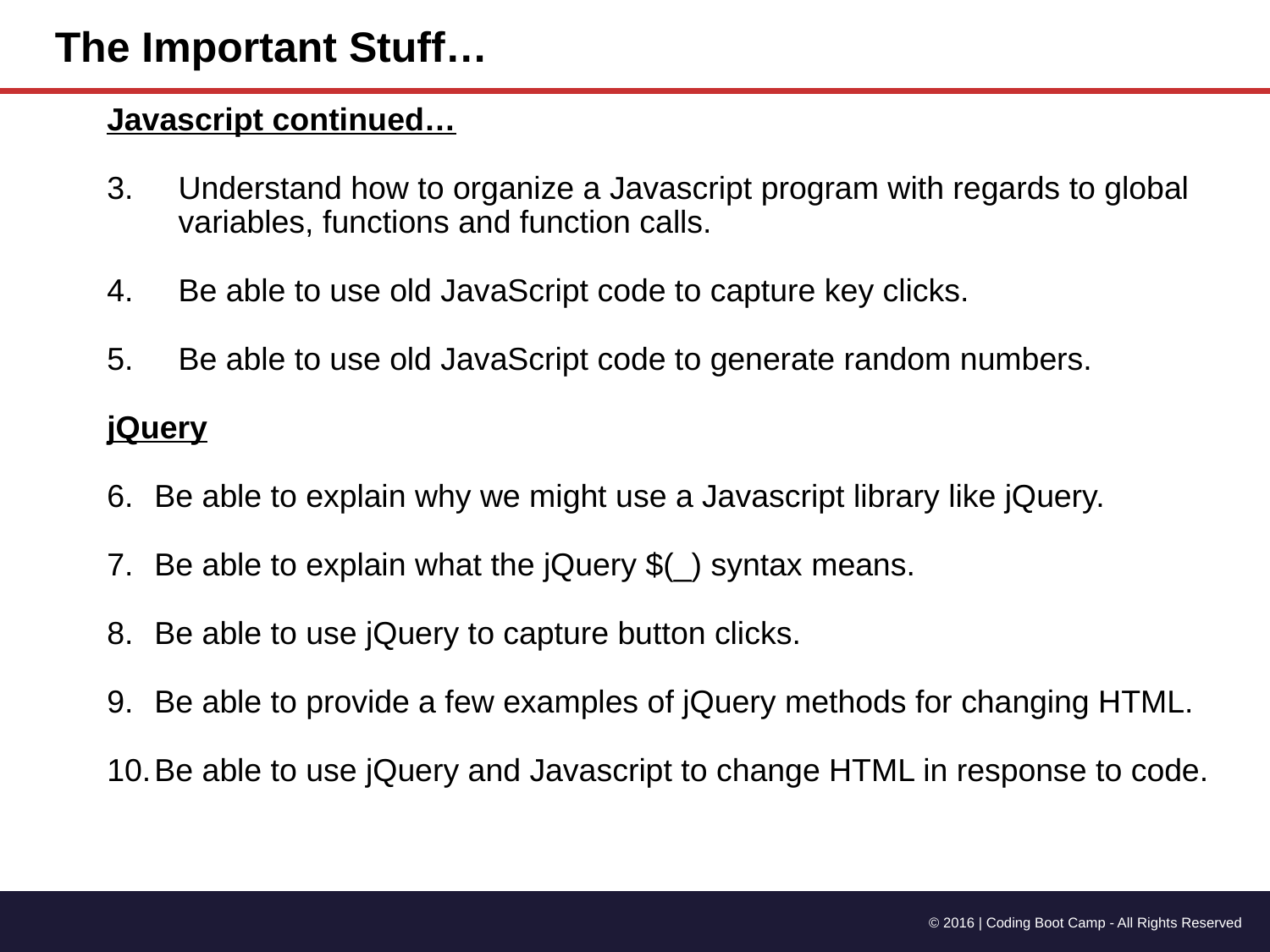

The Important Stuff…
Javascript continued…

Understand how to organize a Javascript program with regards to global variables, functions and function calls.

Be able to use old JavaScript code to capture key clicks.

Be able to use old JavaScript code to generate random numbers.

jQuery

Be able to explain why we might use a Javascript library like jQuery.

Be able to explain what the jQuery $(_) syntax means.

Be able to use jQuery to capture button clicks.

Be able to provide a few examples of jQuery methods for changing HTML.

Be able to use jQuery and Javascript to change HTML in response to code.